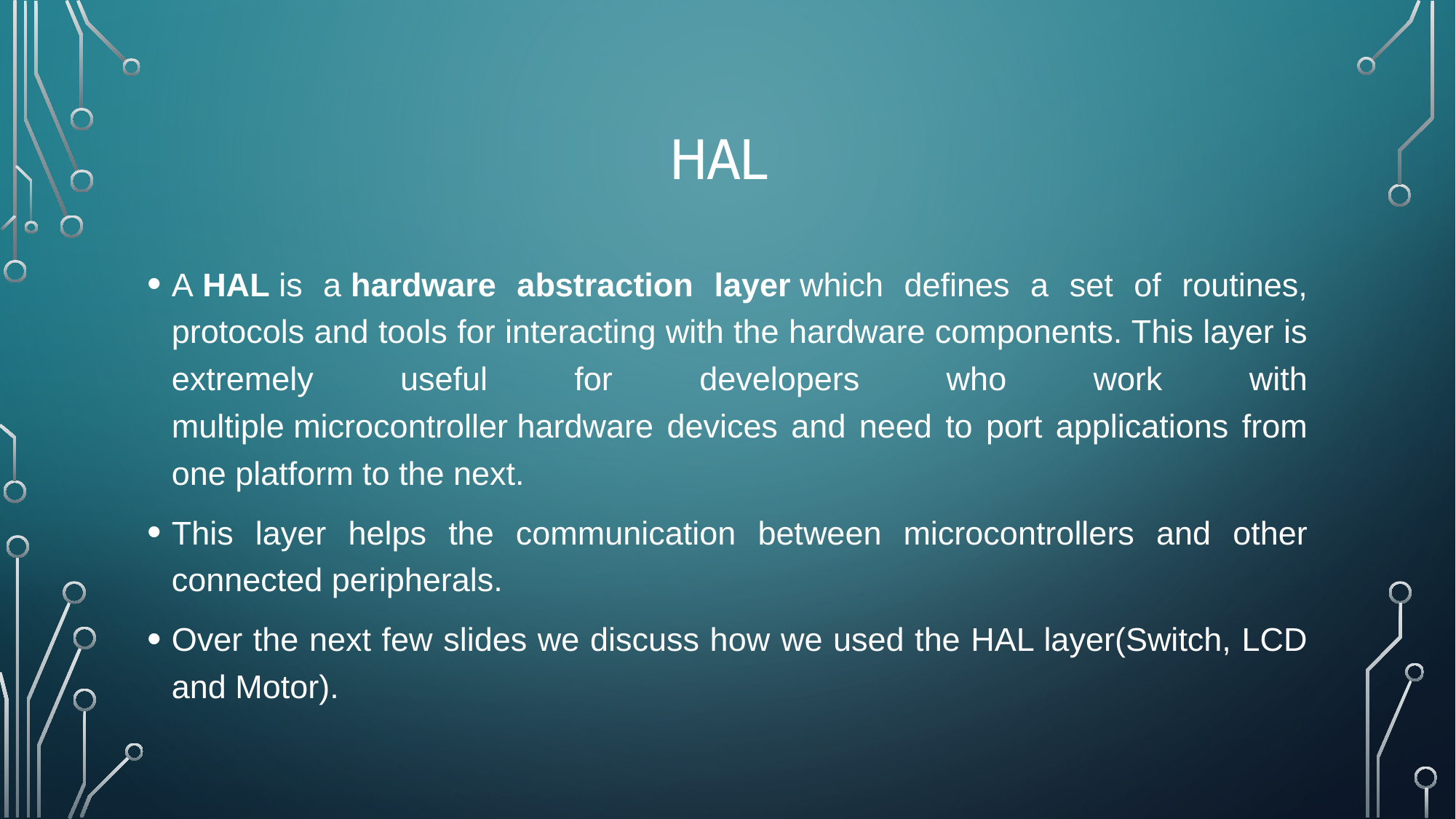

# HAL
A HAL is a hardware abstraction layer which defines a set of routines, protocols and tools for interacting with the hardware components. This layer is extremely useful for developers who work with multiple microcontroller hardware devices and need to port applications from one platform to the next.
This layer helps the communication between microcontrollers and other connected peripherals.
Over the next few slides we discuss how we used the HAL layer(Switch, LCD and Motor).